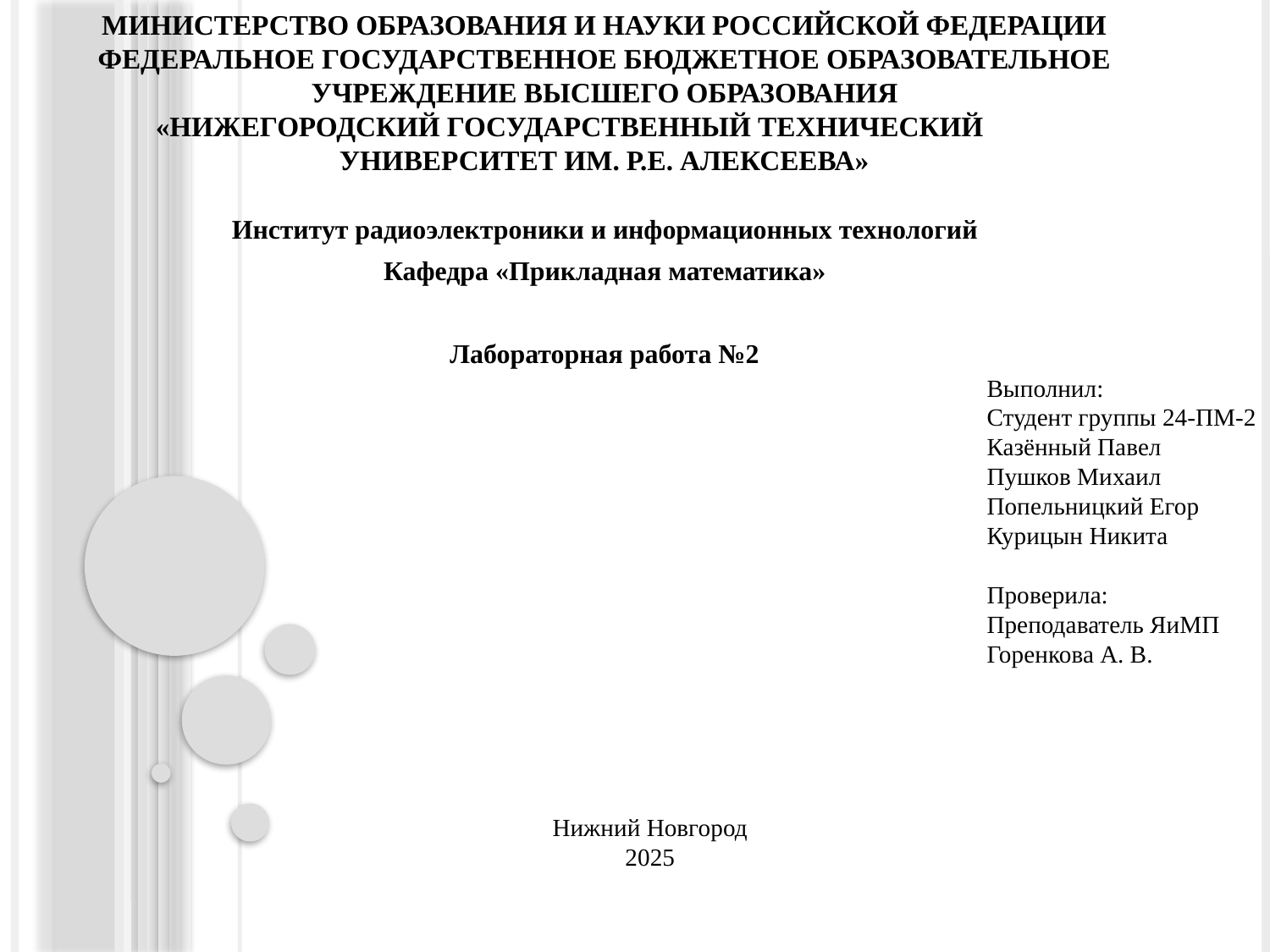

# МИНИСТЕРСТВО ОБРАЗОВАНИЯ И НАУКИ РОССИЙСКОЙ ФЕДЕРАЦИИ ФЕДЕРАЛЬНОЕ ГОСУДАРСТВЕННОЕ БЮДЖЕТНОЕ ОБРАЗОВАТЕЛЬНОЕ УЧРЕЖДЕНИЕ ВЫСШЕГО ОБРАЗОВАНИЯ «НИЖЕГОРОДСКИЙ ГОСУДАРСТВЕННЫЙ ТЕХНИЧЕСКИЙ           УНИВЕРСИТЕТ ИМ. Р.Е. АЛЕКСЕЕВА»
Институт радиоэлектроники и информационных технологий
Кафедра «Прикладная математика»

Лабораторная работа №2

Выполнил:
Студент группы 24-ПМ-2
Казённый Павел
Пушков Михаил
Попельницкий Егор
Курицын Никита

Проверила:
Преподаватель ЯиМП
Горенкова А. В.

Нижний Новгород
2025